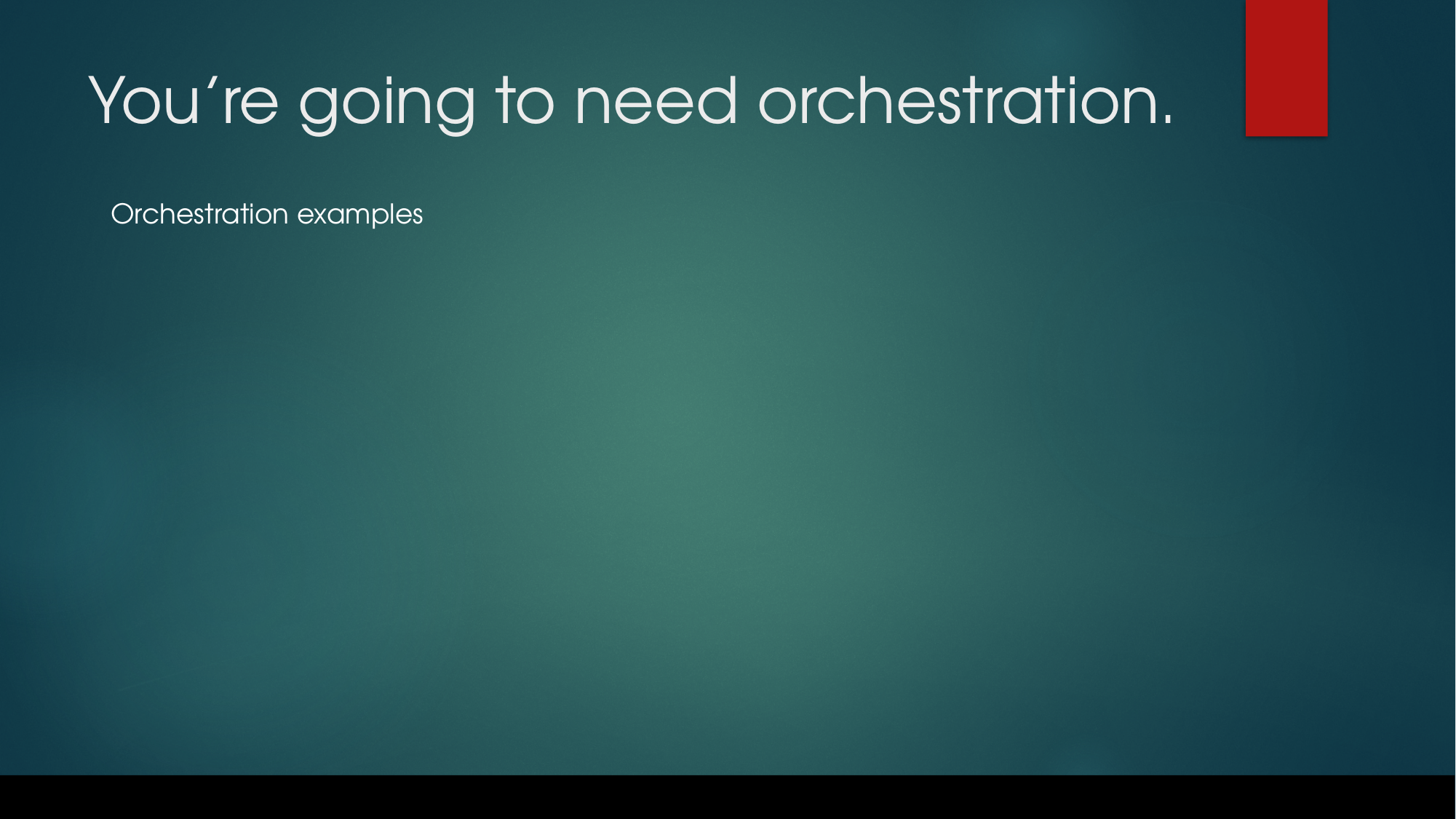

# You’re going to need orchestration.
Orchestration examples